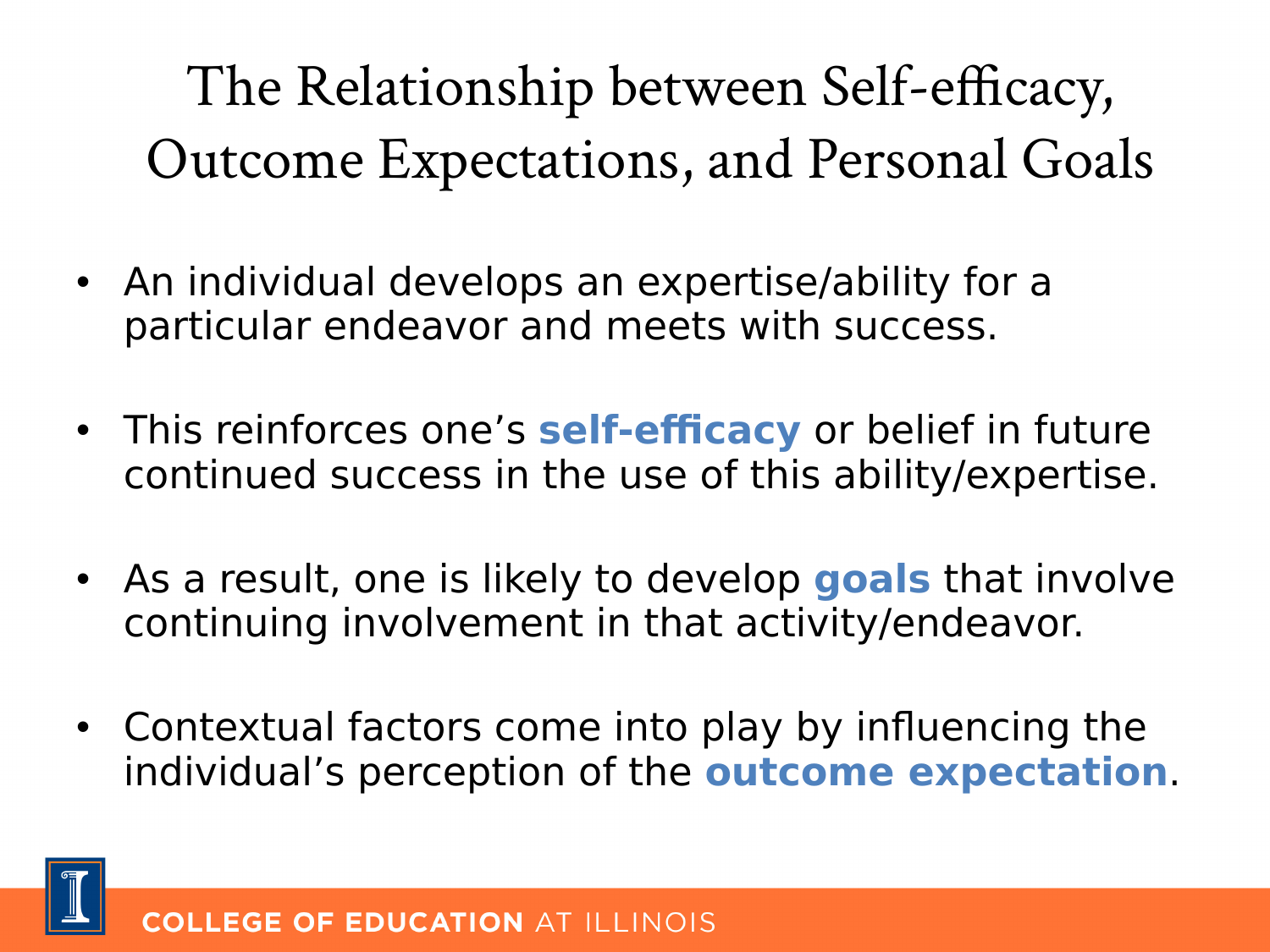

# The Relationship between Self-efficacy, Outcome Expectations, and Personal Goals
An individual develops an expertise/ability for a particular endeavor and meets with success.

This reinforces one’s self-efficacy or belief in future continued success in the use of this ability/expertise.

As a result, one is likely to develop goals that involve continuing involvement in that activity/endeavor.

Contextual factors come into play by influencing the individual’s perception of the outcome expectation.